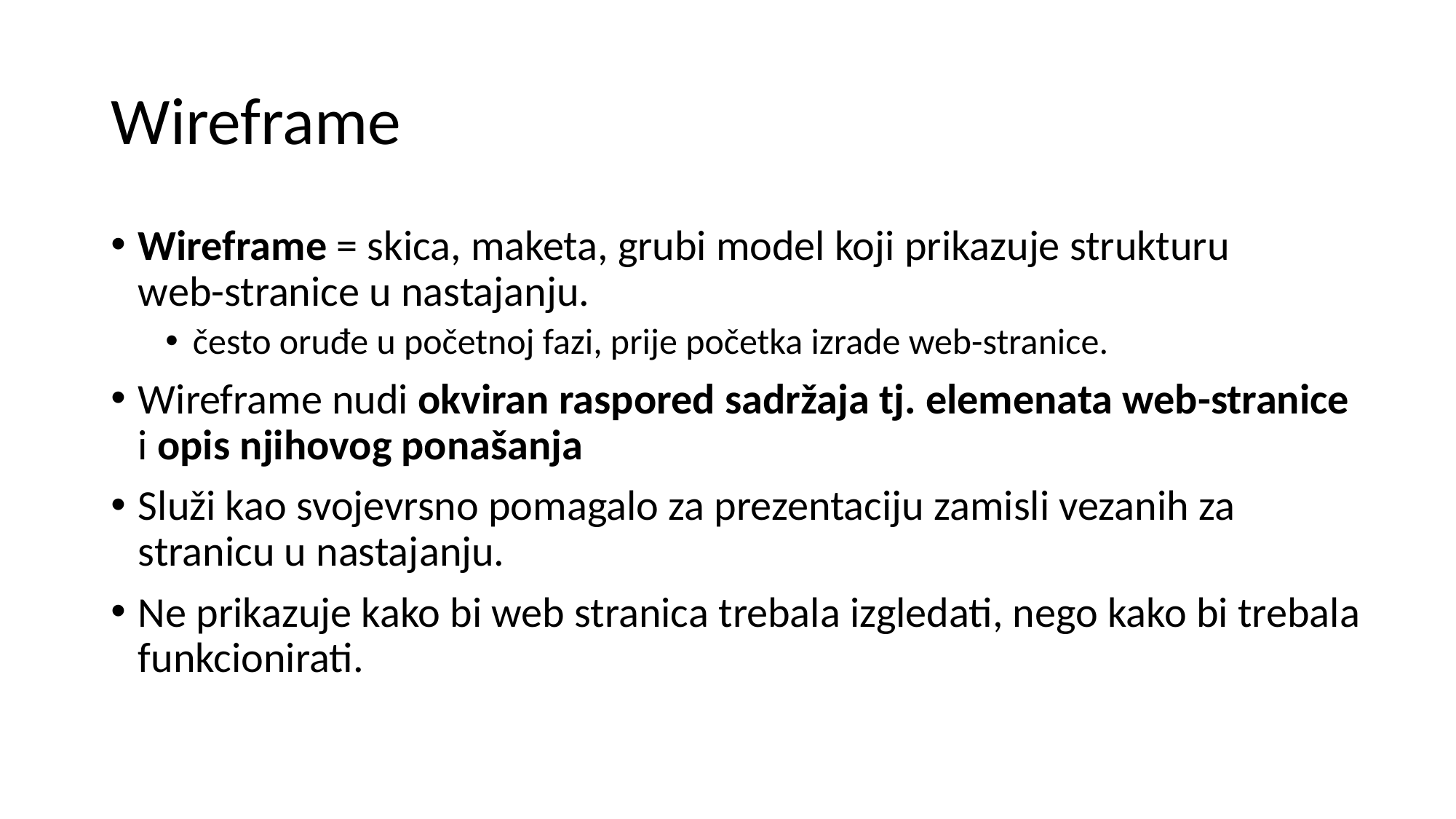

# Wireframe
Wireframe = skica, maketa, grubi model koji prikazuje strukturu
web-stranice u nastajanju.
često oruđe u početnoj fazi, prije početka izrade web-stranice.
Wireframe nudi okviran raspored sadržaja tj. elemenata web-stranice i opis njihovog ponašanja
Služi kao svojevrsno pomagalo za prezentaciju zamisli vezanih za stranicu u nastajanju.
Ne prikazuje kako bi web stranica trebala izgledati, nego kako bi trebala funkcionirati.